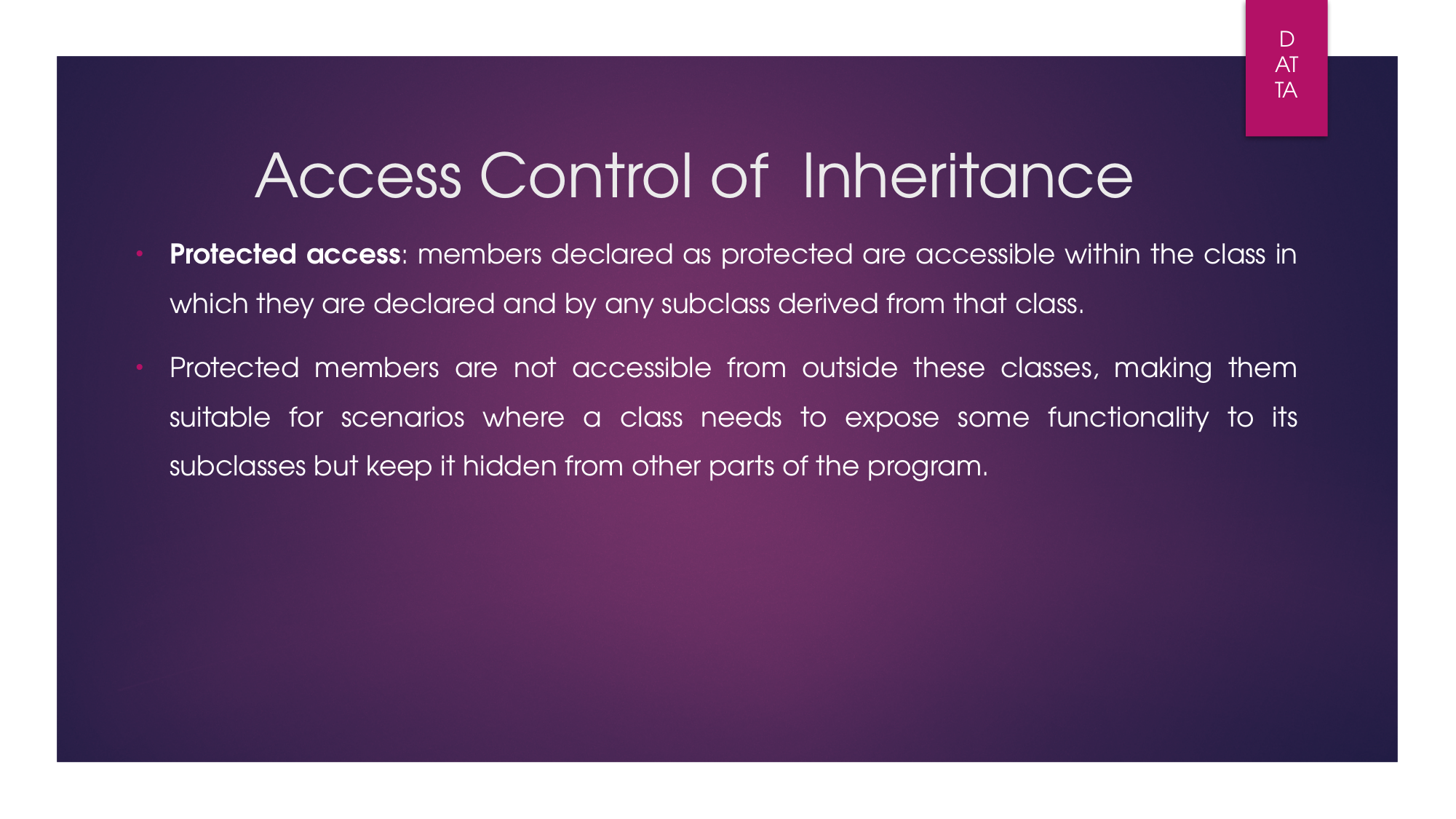

DAT
TA
# Access Control of  Inheritance
Protected access: members declared as protected are accessible within the class in which they are declared and by any subclass derived from that class.
Protected members are not accessible from outside these classes, making them suitable for scenarios where a class needs to expose some functionality to its subclasses but keep it hidden from other parts of the program.